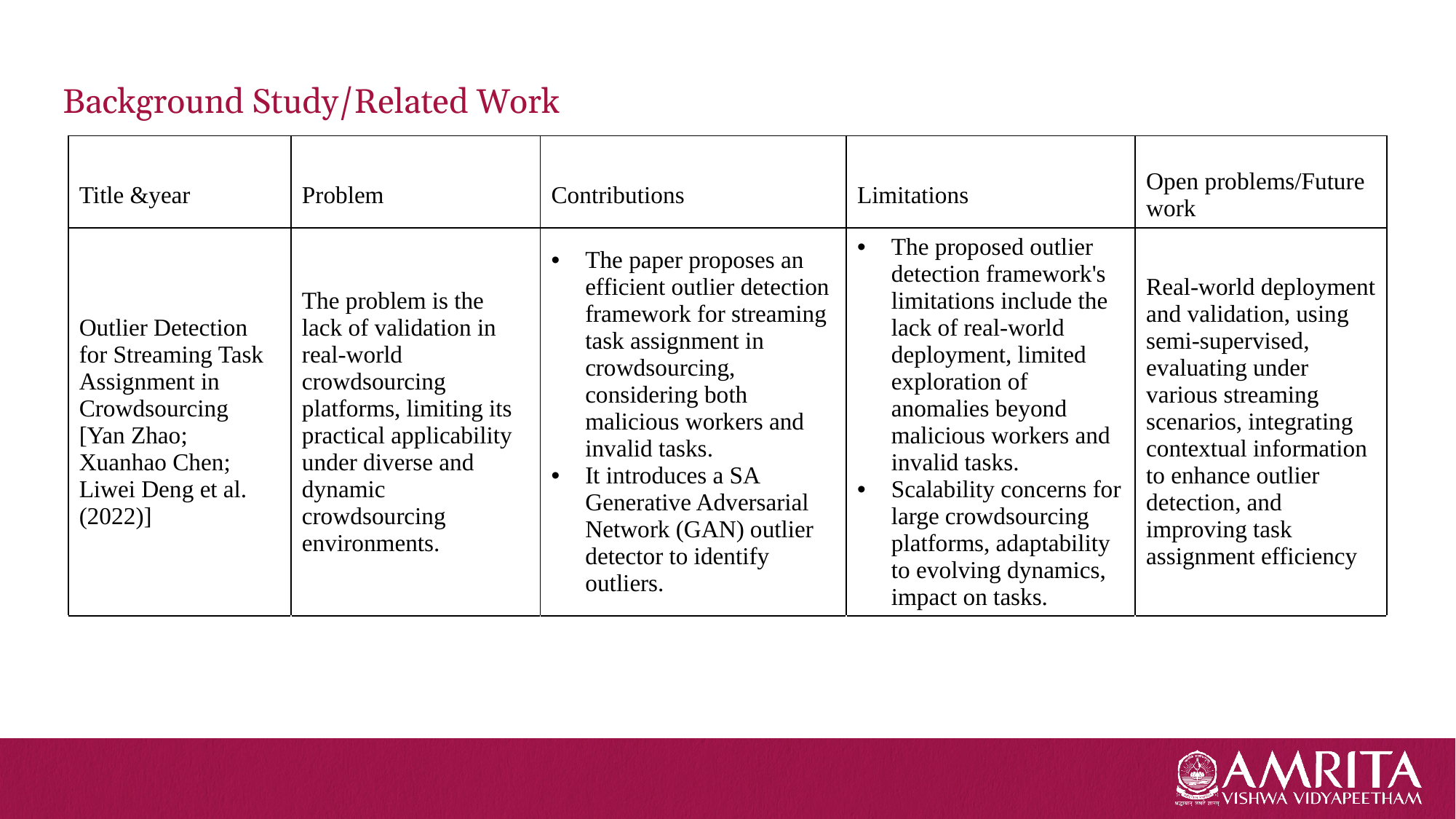

# Background Study/Related Work

| Title &year | Problem | Contributions | Limitations | Open problems/Future work |
| --- | --- | --- | --- | --- |
| Outlier Detection for Streaming Task Assignment in Crowdsourcing [Yan Zhao; Xuanhao Chen; Liwei Deng et al.(2022)] | The problem is the lack of validation in real-world crowdsourcing platforms, limiting its practical applicability under diverse and dynamic crowdsourcing environments. | The paper proposes an efficient outlier detection framework for streaming task assignment in crowdsourcing, considering both malicious workers and invalid tasks. It introduces a SA Generative Adversarial Network (GAN) outlier detector to identify outliers. | The proposed outlier detection framework's limitations include the lack of real-world deployment, limited exploration of anomalies beyond malicious workers and invalid tasks. Scalability concerns for large crowdsourcing platforms, adaptability to evolving dynamics, impact on tasks. | Real-world deployment and validation, using semi-supervised, evaluating under various streaming scenarios, integrating contextual information to enhance outlier detection, and improving task assignment efficiency |
|  |  |  |  |  |